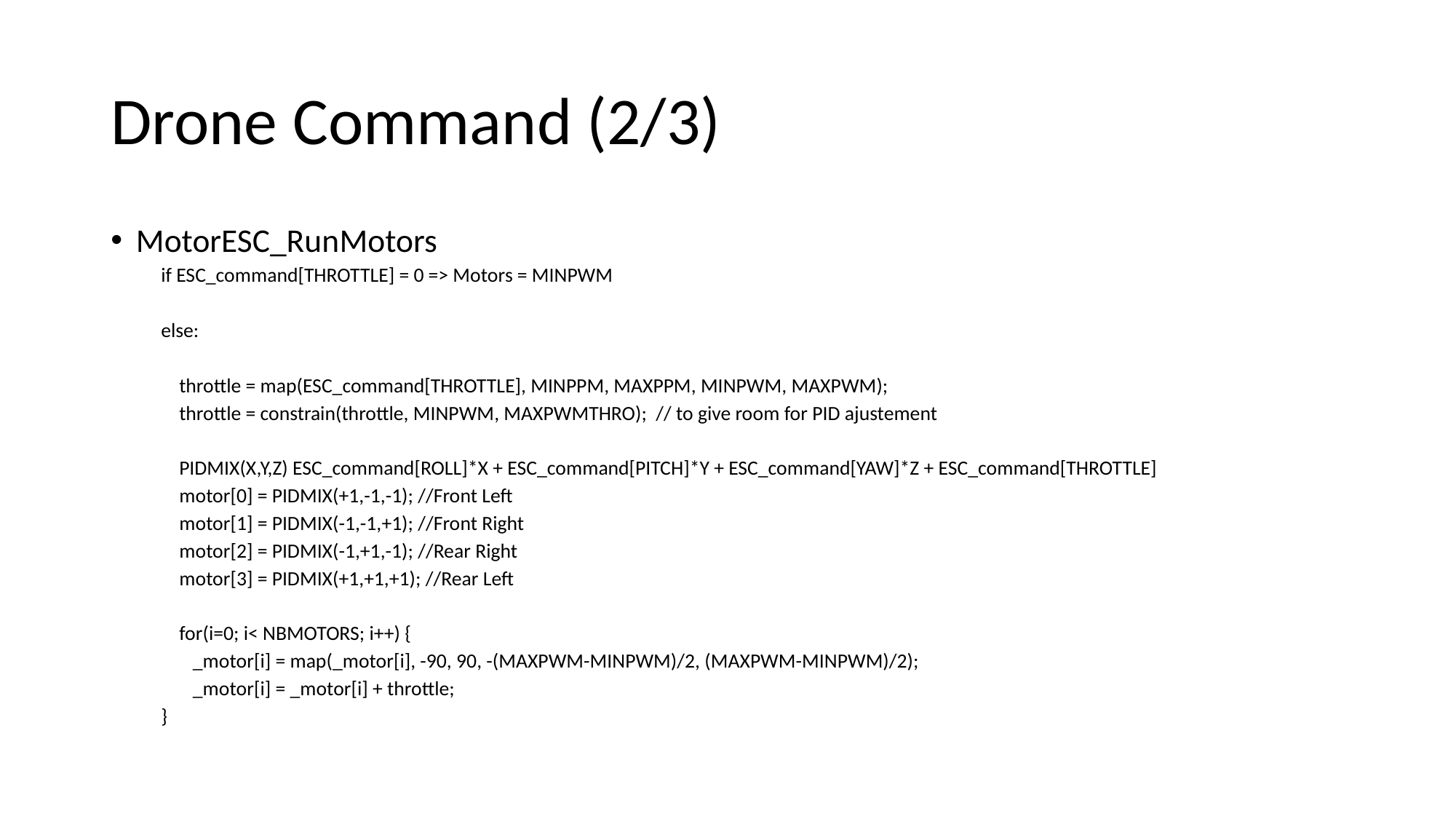

# Drone Command (2/3)
MotorESC_RunMotors
if ESC_command[THROTTLE] = 0 => Motors = MINPWM

else:

    throttle = map(ESC_command[THROTTLE], MINPPM, MAXPPM, MINPWM, MAXPWM);
    throttle = constrain(throttle, MINPWM, MAXPWMTHRO);  // to give room for PID ajustement

    PIDMIX(X,Y,Z) ESC_command[ROLL]*X + ESC_command[PITCH]*Y + ESC_command[YAW]*Z + ESC_command[THROTTLE]
    motor[0] = PIDMIX(+1,-1,-1); //Front Left
    motor[1] = PIDMIX(-1,-1,+1); //Front Right
    motor[2] = PIDMIX(-1,+1,-1); //Rear Right
    motor[3] = PIDMIX(+1,+1,+1); //Rear Left

    for(i=0; i< NBMOTORS; i++) {
       _motor[i] = map(_motor[i], -90, 90, -(MAXPWM-MINPWM)/2, (MAXPWM-MINPWM)/2);
       _motor[i] = _motor[i] + throttle;
}